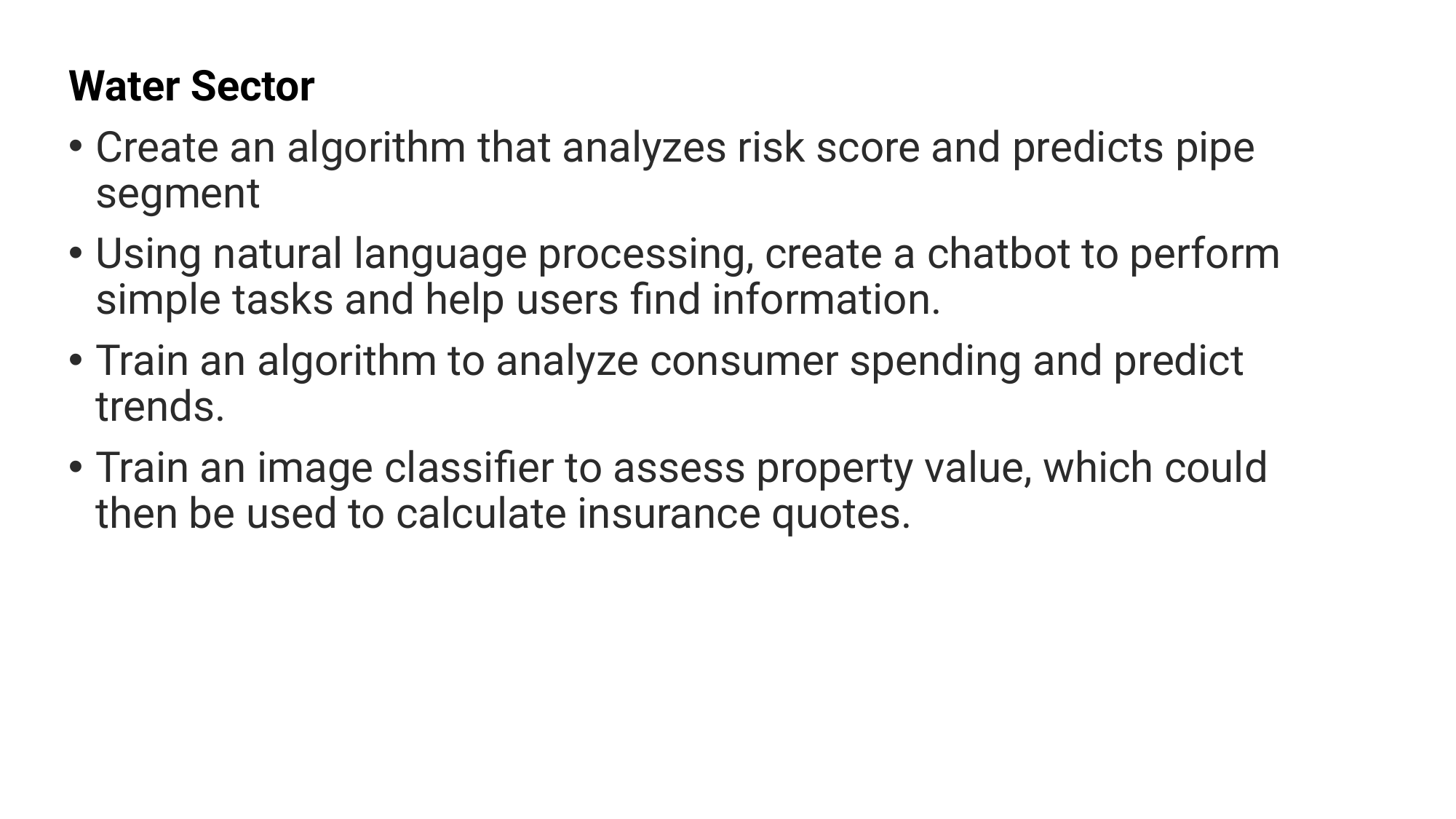

Water Sector
Create an algorithm that analyzes risk score and predicts pipe segment
Using natural language processing, create a chatbot to perform simple tasks and help users find information.
Train an algorithm to analyze consumer spending and predict trends.
Train an image classifier to assess property value, which could then be used to calculate insurance quotes.